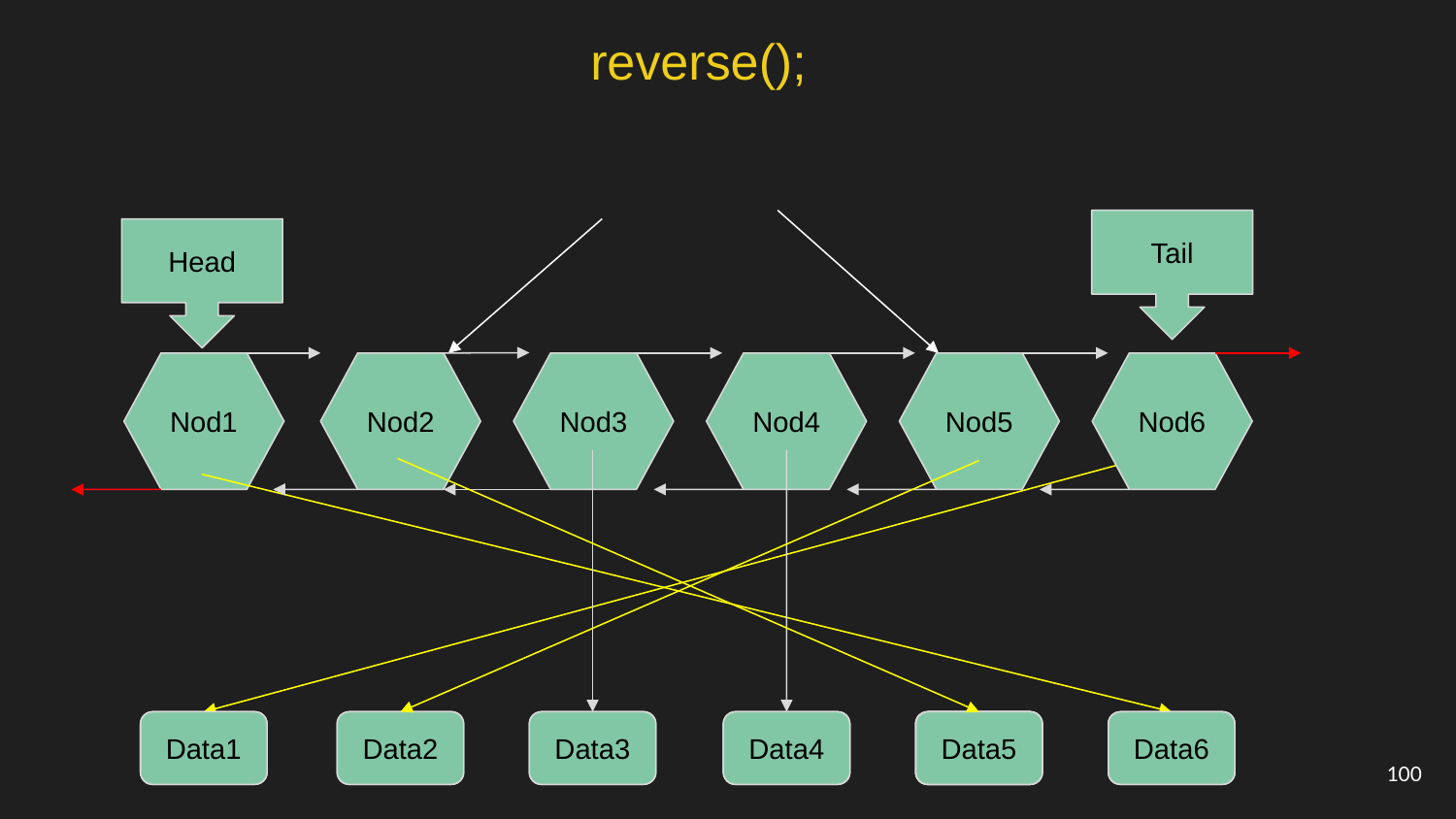

reverse();
Tail
Head
Nod3
Nod5
Nod1
Nod2
Nod4
Nod6
Data
Data1
Data
Data2
Data
Data3
Data
Data4
Data
Data
Data
Data5
Data
Data6
100